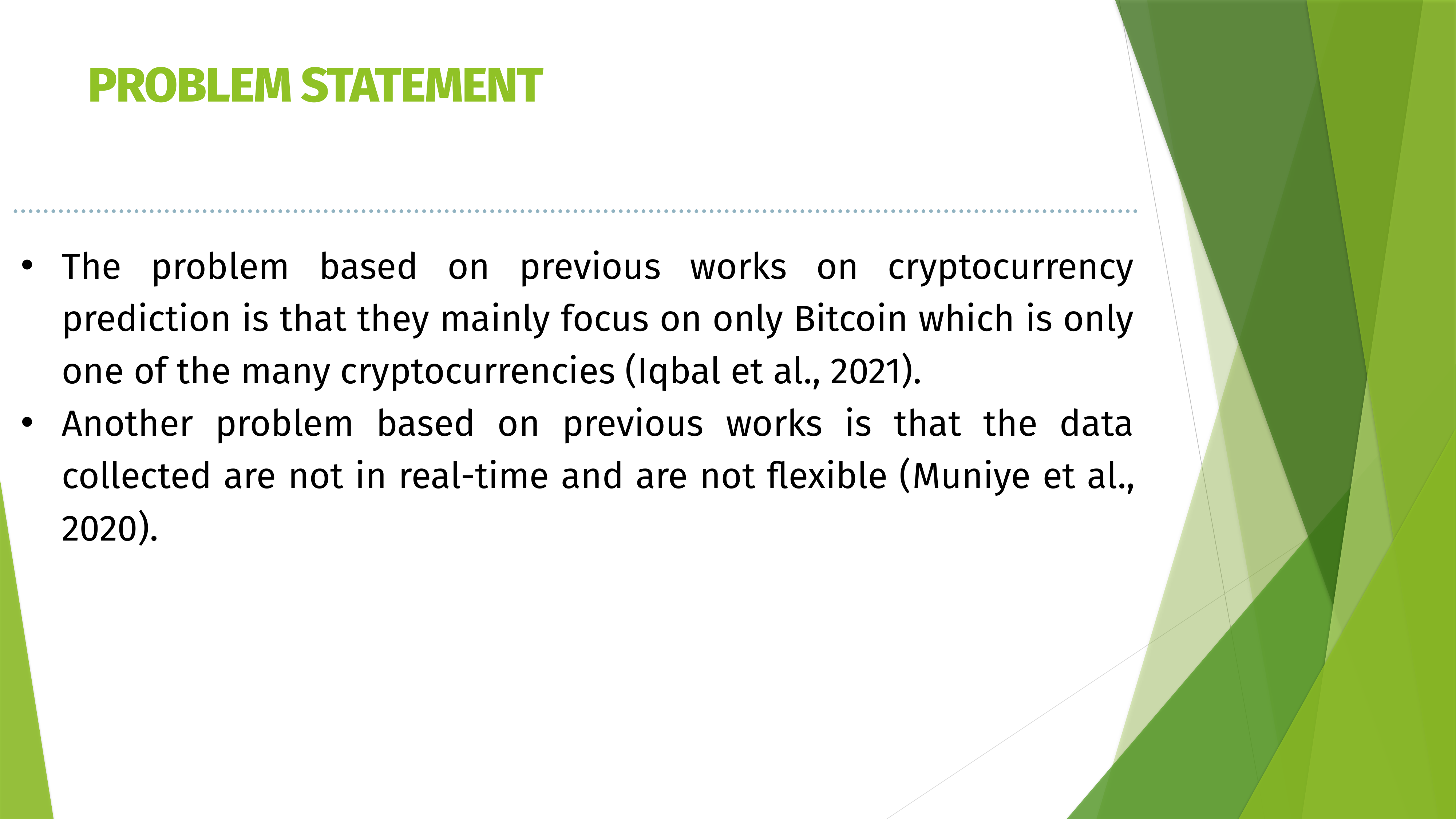

PROBLEM STATEMENT
The problem based on previous works on cryptocurrency prediction is that they mainly focus on only Bitcoin which is only one of the many cryptocurrencies (Iqbal et al., 2021).
Another problem based on previous works is that the data collected are not in real-time and are not flexible (Muniye et al., 2020).